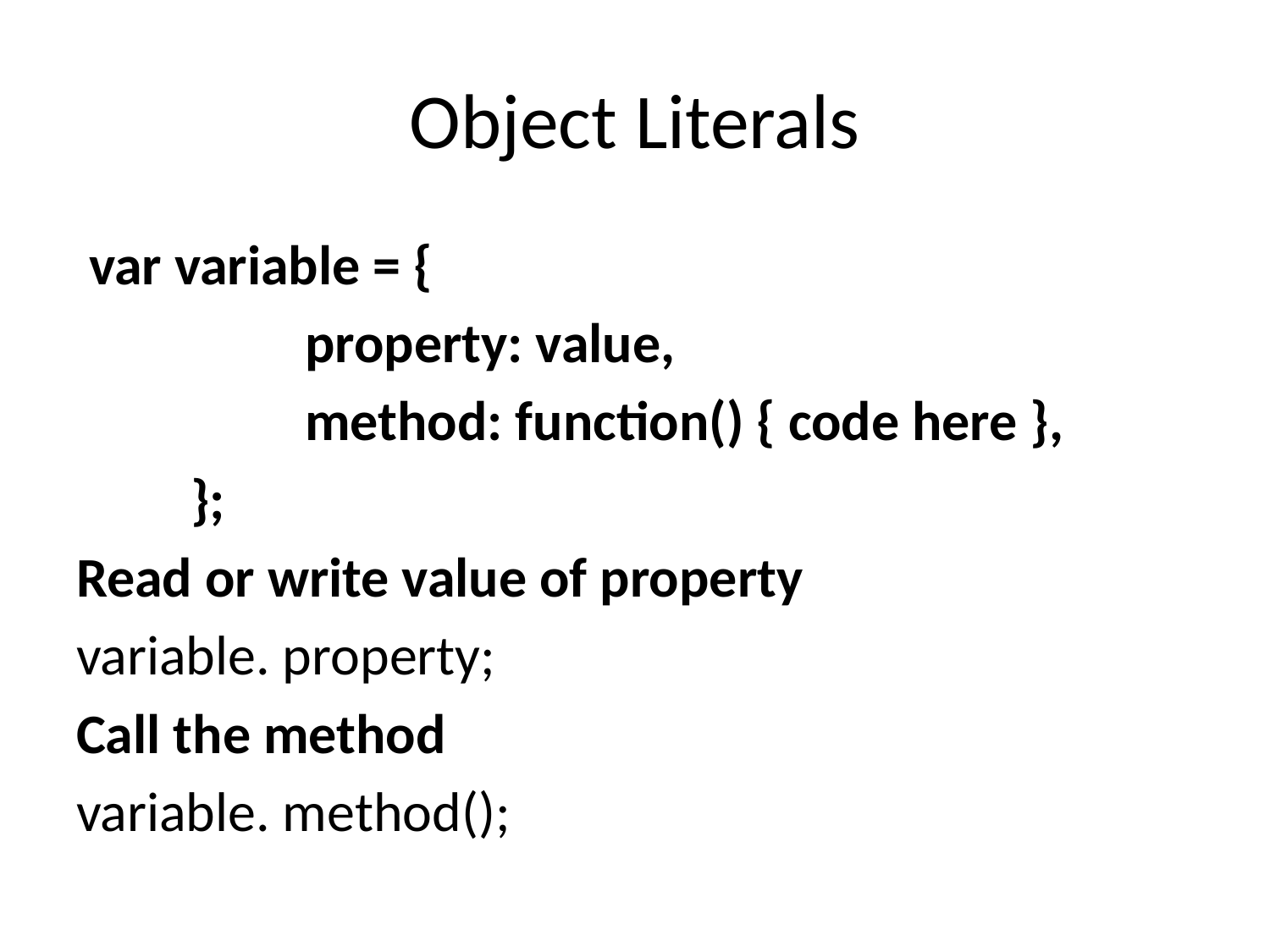

# Object Literals
 var variable = {
                  property: value,
                  method: function() { code here },
         };
Read or write value of property
variable. property;
Call the method
variable. method();